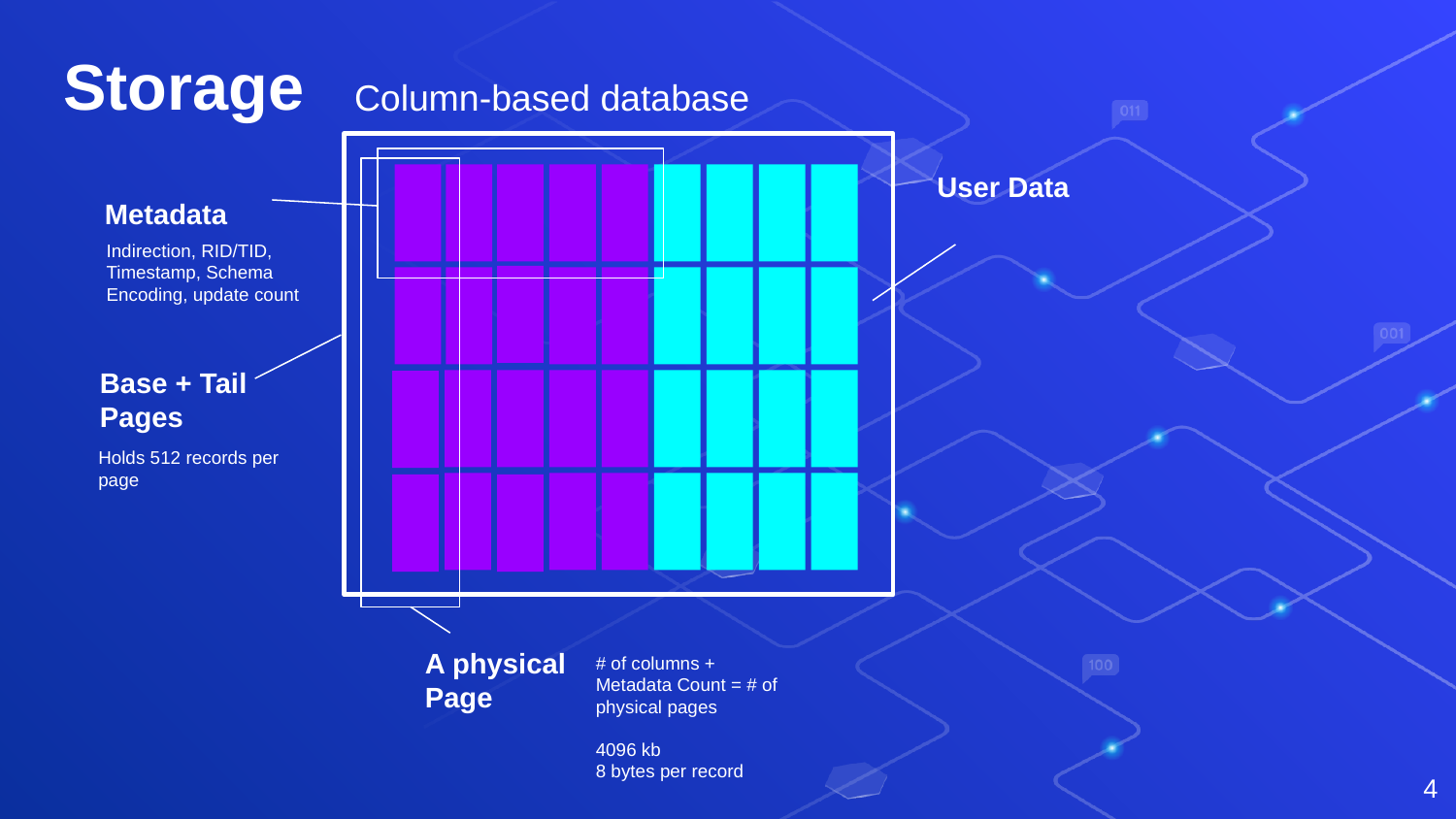

Storage
Column-based database

User Data

Metadata

Indirection, RID/TID, Timestamp, Schema Encoding, update count

Base + Tail Pages

Holds 512 records per page

A physical Page

# of columns + Metadata Count = # of physical pages

4096 kb
8 bytes per record

4